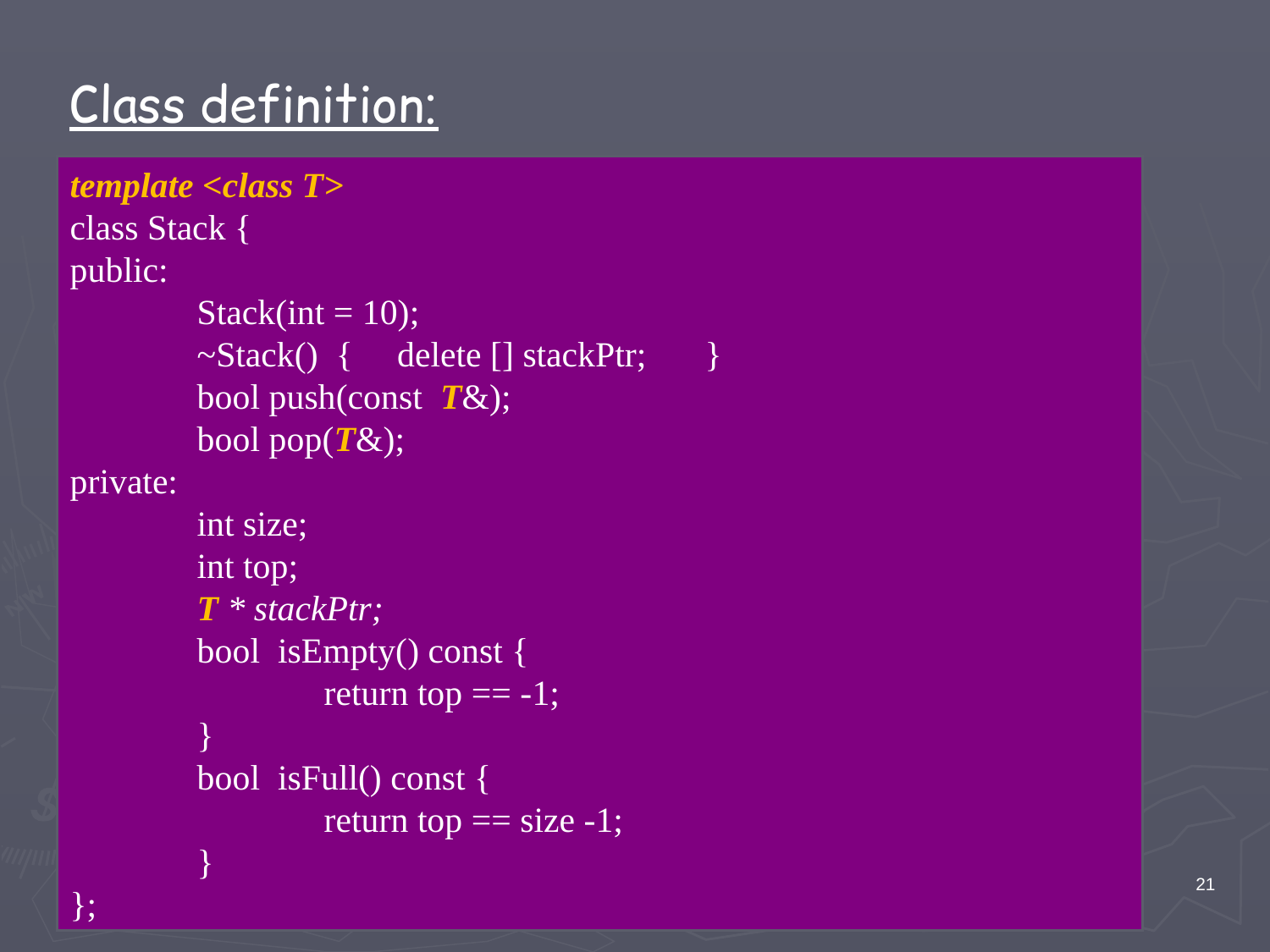

Class definition:
template <class T>
class Stack {
public:
	Stack(int = 10);
	~Stack()  {     delete [] stackPtr;	}
	bool push(const  T&);
	bool pop(T&);
private:
	int size;
	int top;
	T * stackPtr;
	bool  isEmpty() const {
		return top == -1;
	}
	bool  isFull() const {
		return top == size -1;
	}
};
21